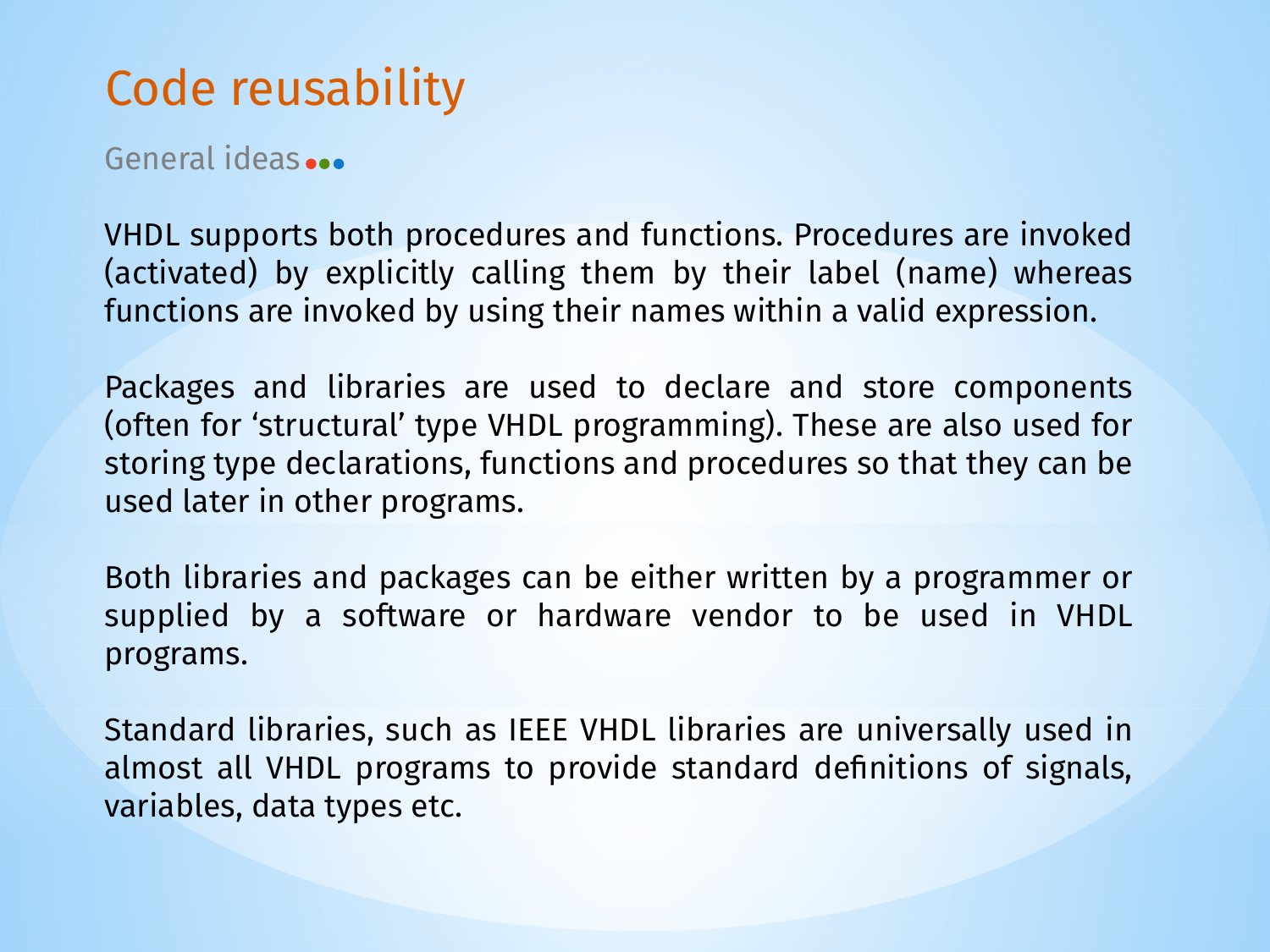

Code reusability
General ideas

VHDL supports both procedures and functions. Procedures are invoked (activated) by explicitly calling them by their label (name) whereas functions are invoked by using their names within a valid expression.

Packages and libraries are used to declare and store components (often for ‘structural’ type VHDL programming). These are also used for storing type declarations, functions and procedures so that they can be used later in other programs.

Both libraries and packages can be either written by a programmer or supplied by a software or hardware vendor to be used in VHDL programs.

Standard libraries, such as IEEE VHDL libraries are universally used in almost all VHDL programs to provide standard definitions of signals, variables, data types etc.